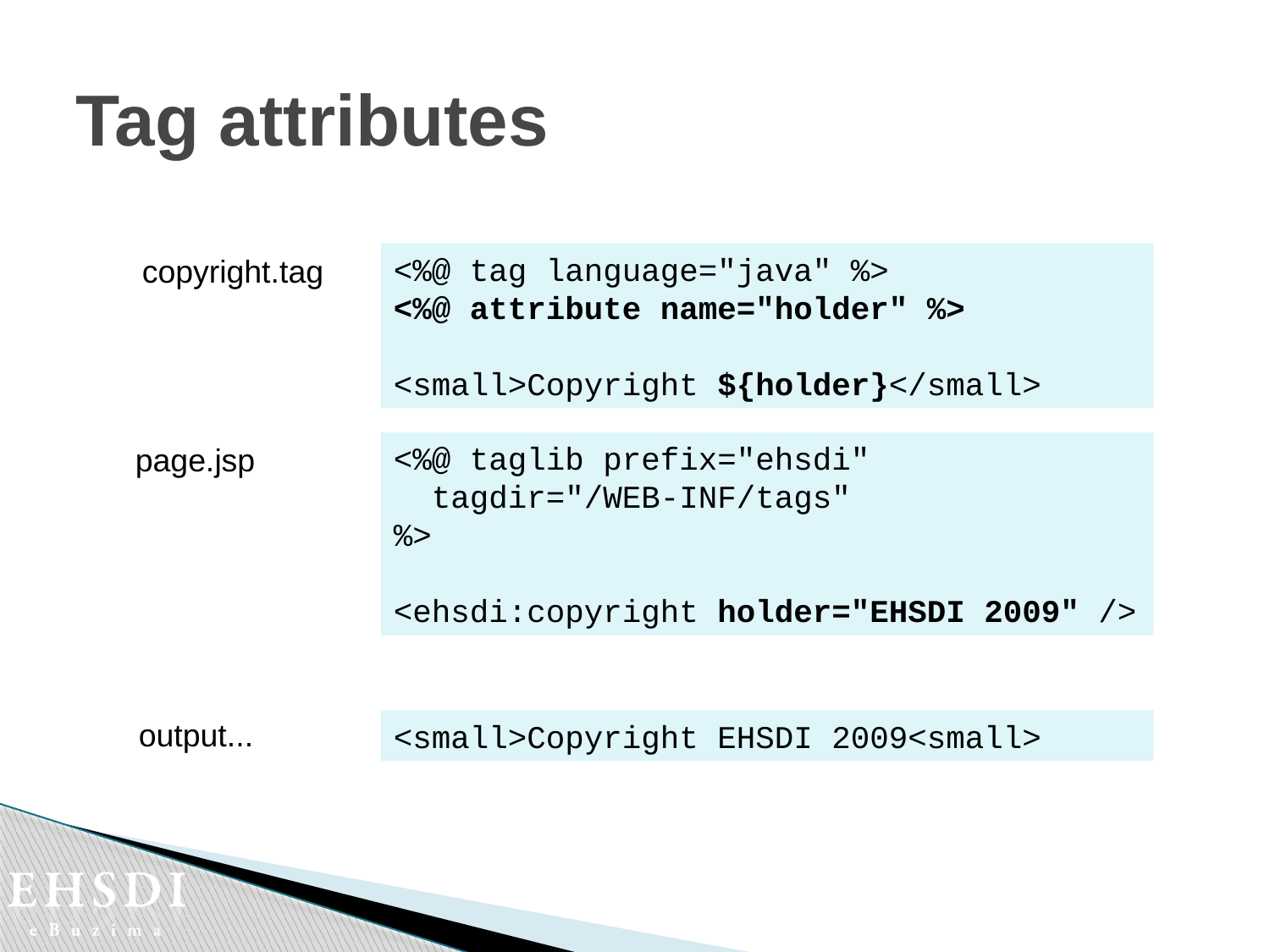

# Tag attributes
<%@ tag language="java" %>
<%@ attribute name="holder" %>

<small>Copyright ${holder}</small>
copyright.tag
<%@ taglib prefix="ehsdi"
  tagdir="/WEB-INF/tags"
%>

<ehsdi:copyright holder="EHSDI 2009" />
page.jsp
output...
<small>Copyright EHSDI 2009<small>